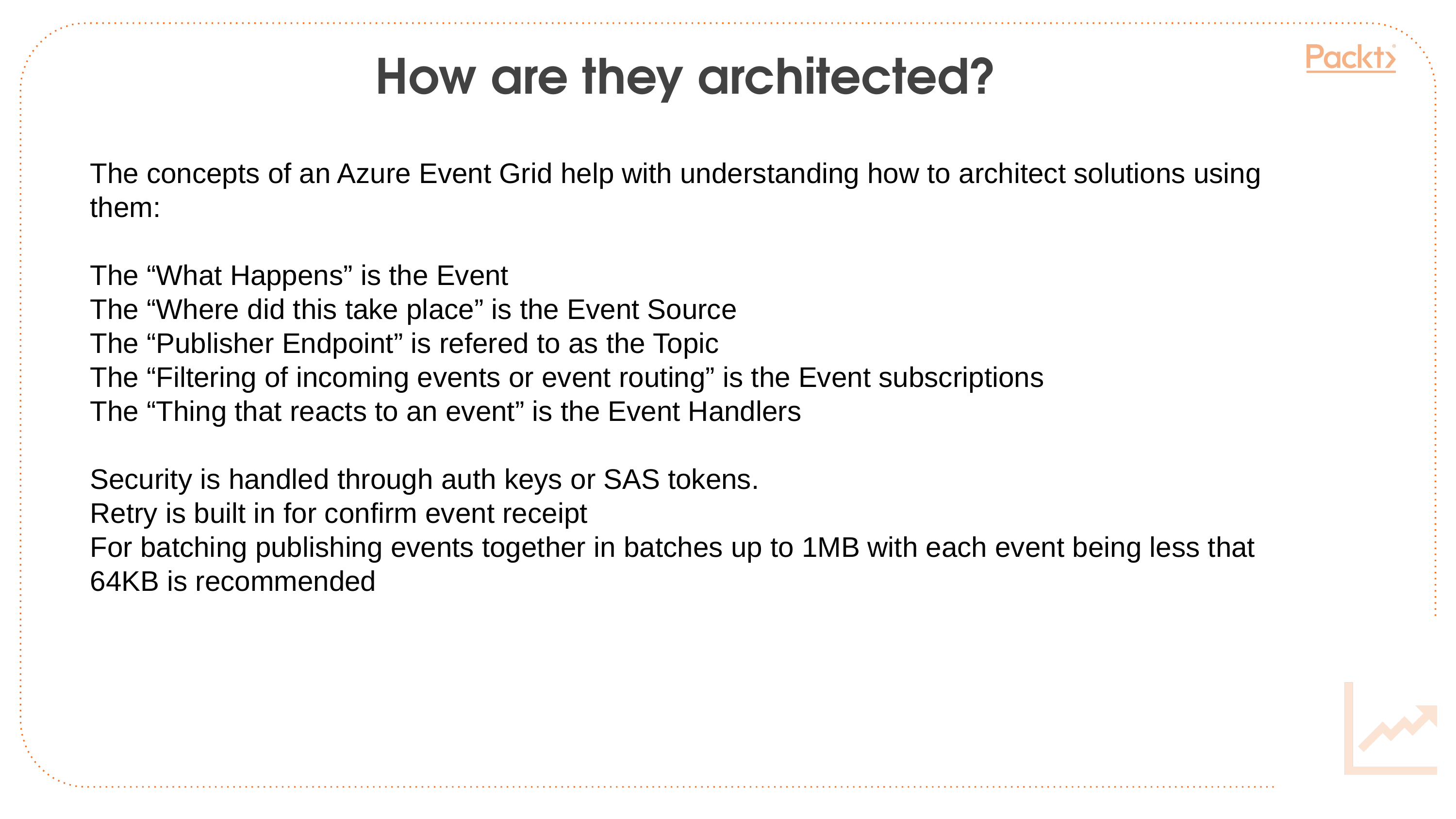

How are they architected?
The concepts of an Azure Event Grid help with understanding how to architect solutions using them:

The “What Happens” is the Event
The “Where did this take place” is the Event Source
The “Publisher Endpoint” is refered to as the Topic
The “Filtering of incoming events or event routing” is the Event subscriptions
The “Thing that reacts to an event” is the Event Handlers

Security is handled through auth keys or SAS tokens.
Retry is built in for confirm event receipt
For batching publishing events together in batches up to 1MB with each event being less that 64KB is recommended